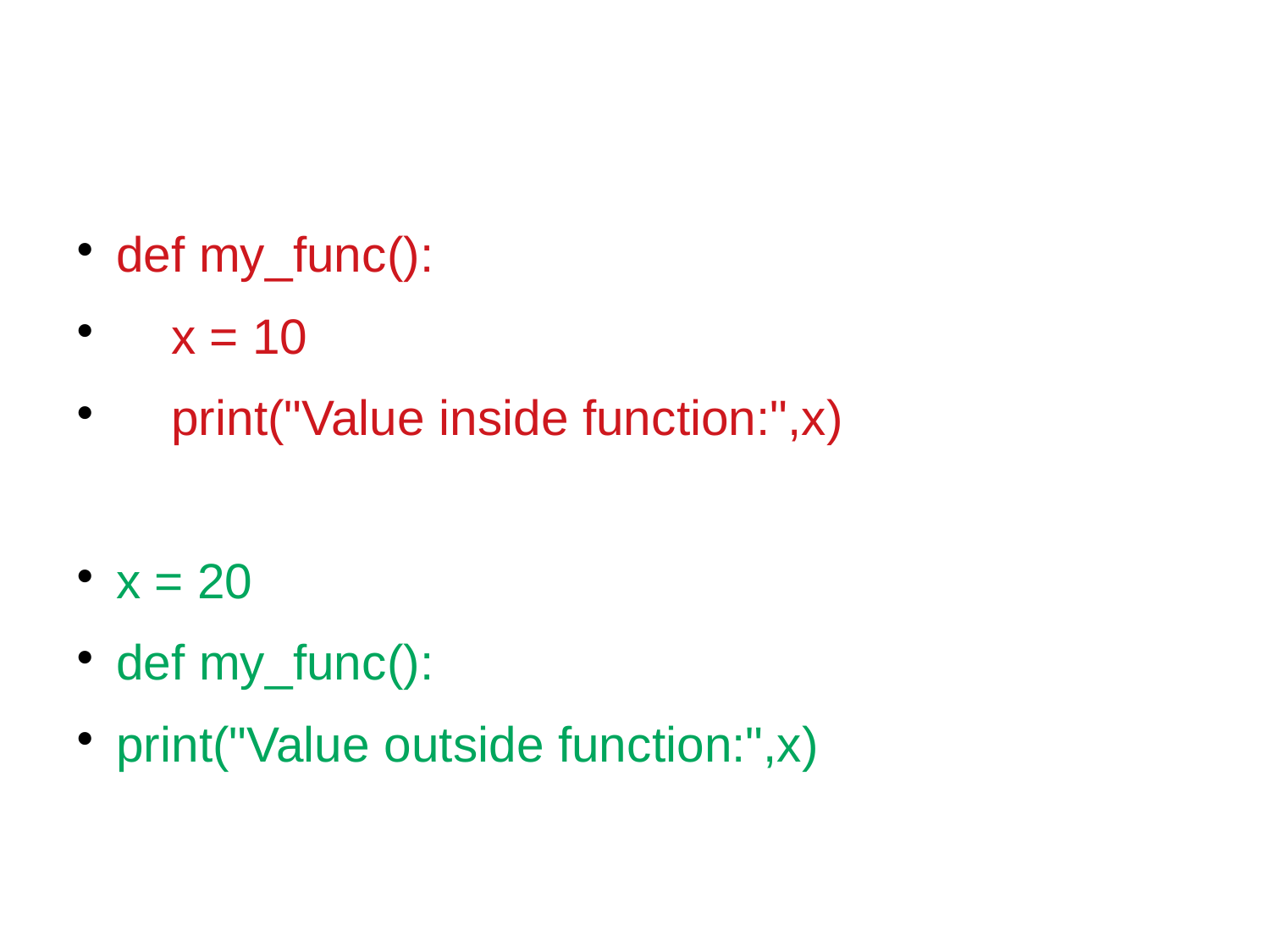

def my_func():
    x = 10
    print("Value inside function:",x)

x = 20
def my_func():
print("Value outside function:",x)